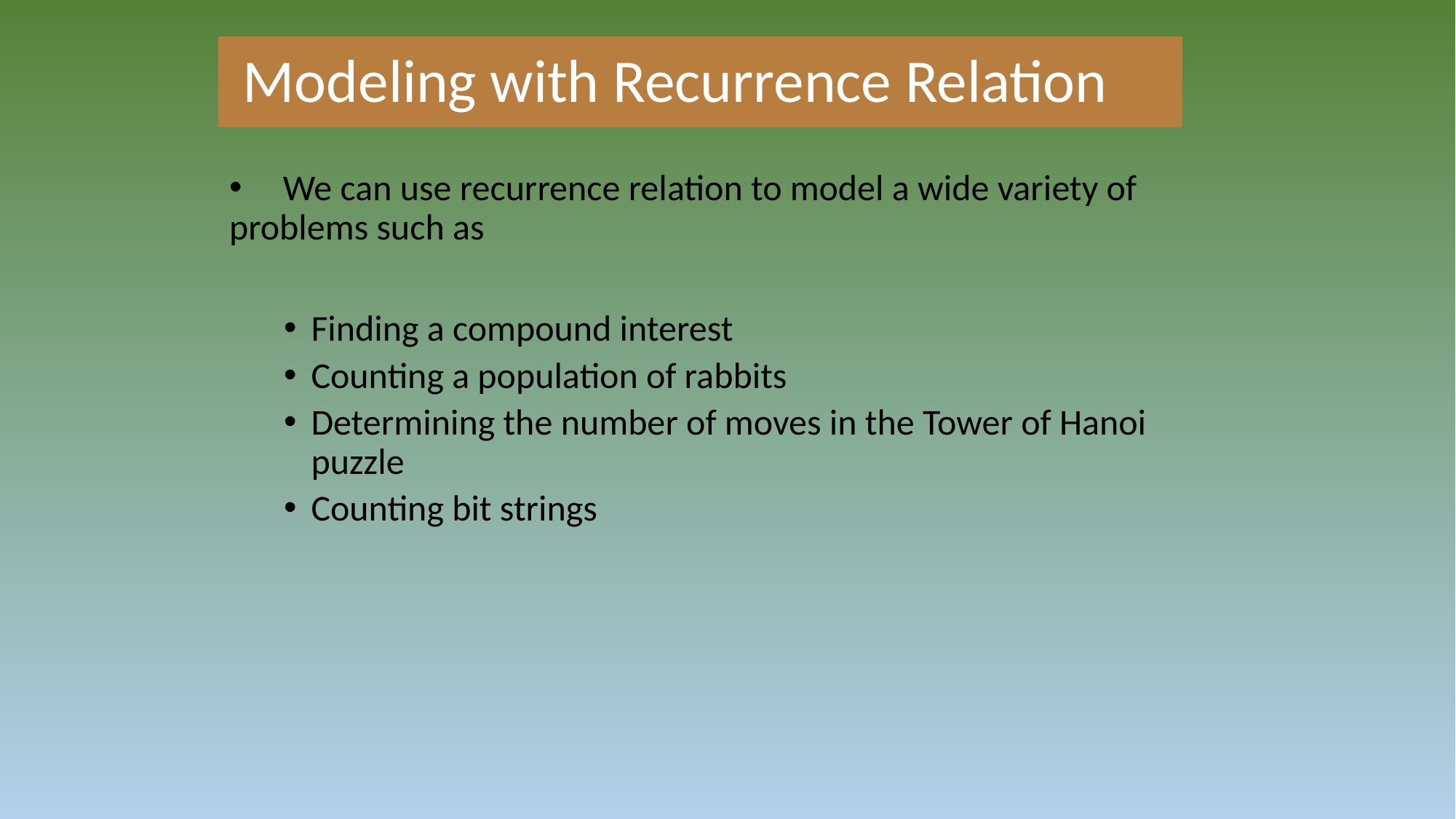

Modeling with Recurrence Relation
     We can use recurrence relation to model a wide variety of problems such as

Finding a compound interest
Counting a population of rabbits
Determining the number of moves in the Tower of Hanoi puzzle
Counting bit strings